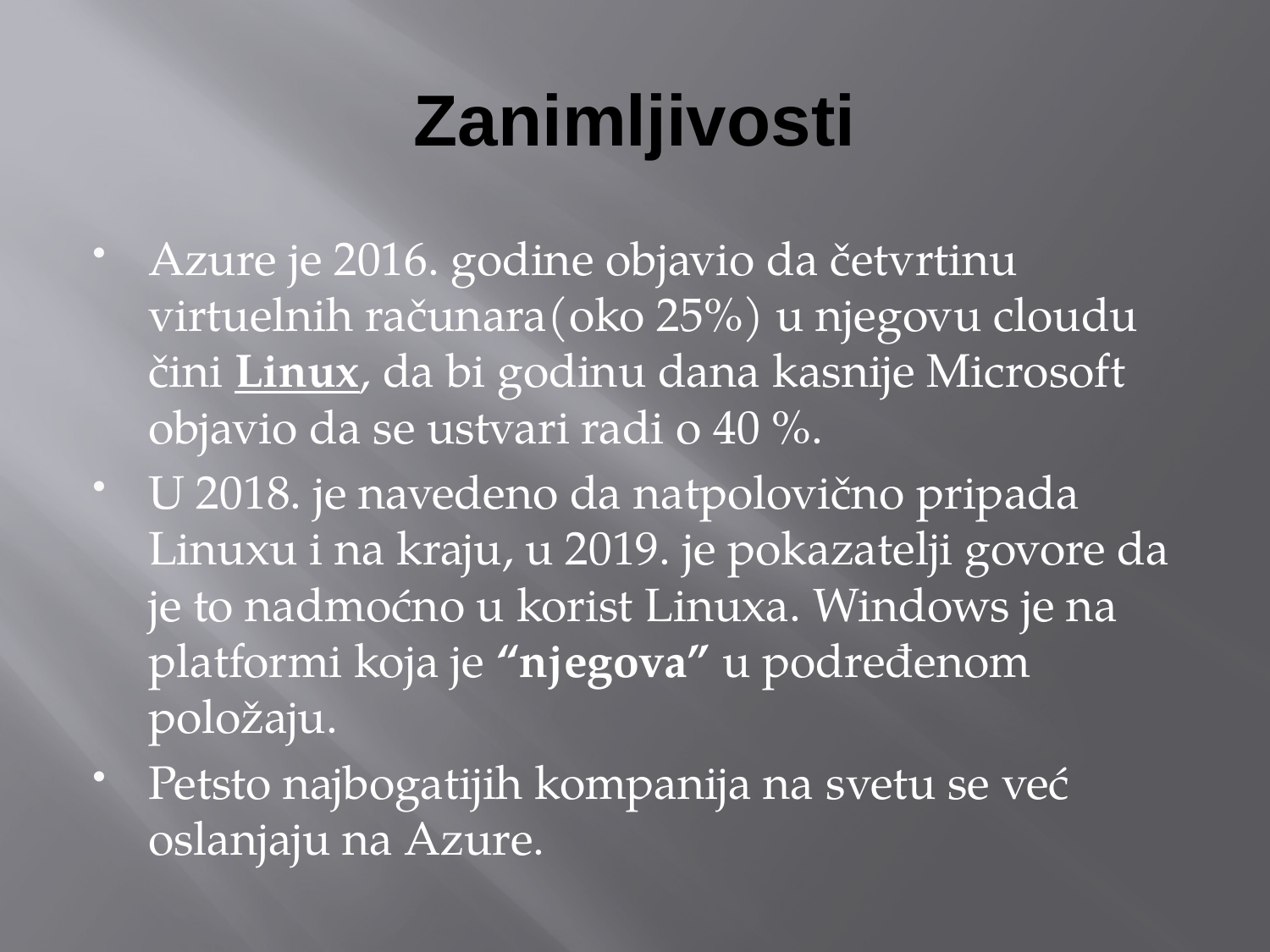

# Zanimljivosti
Azure je 2016. godine objavio da četvrtinu virtuelnih računara(oko 25%) u njegovu cloudu čini Linux, da bi godinu dana kasnije Microsoft objavio da se ustvari radi o 40 %.
U 2018. je navedeno da natpolovično pripada Linuxu i na kraju, u 2019. je pokazatelji govore da je to nadmoćno u korist Linuxa. Windows je na platformi koja je “njegova” u podređenom položaju.
Petsto najbogatijih kompanija na svetu se već oslanjaju na Azure.